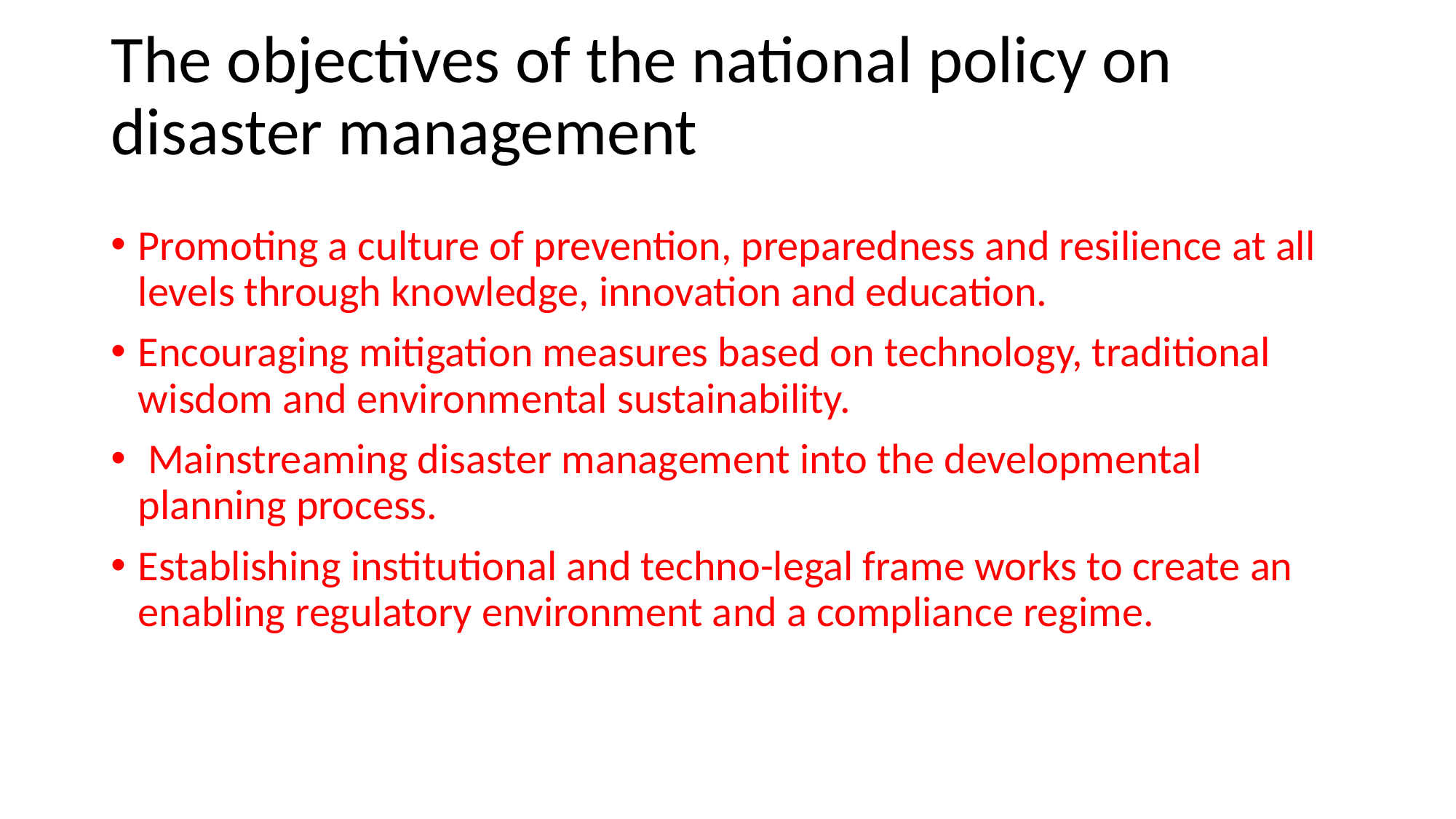

# The objectives of the national policy on disaster management
Promoting a culture of prevention, preparedness and resilience at all levels through knowledge, innovation and education.
Encouraging mitigation measures based on technology, traditional wisdom and environmental sustainability.
­ Mainstreaming disaster management into the developmental planning process.
­Establishing institutional and techno-legal frame works to create an enabling regulatory environment and a compliance regime.